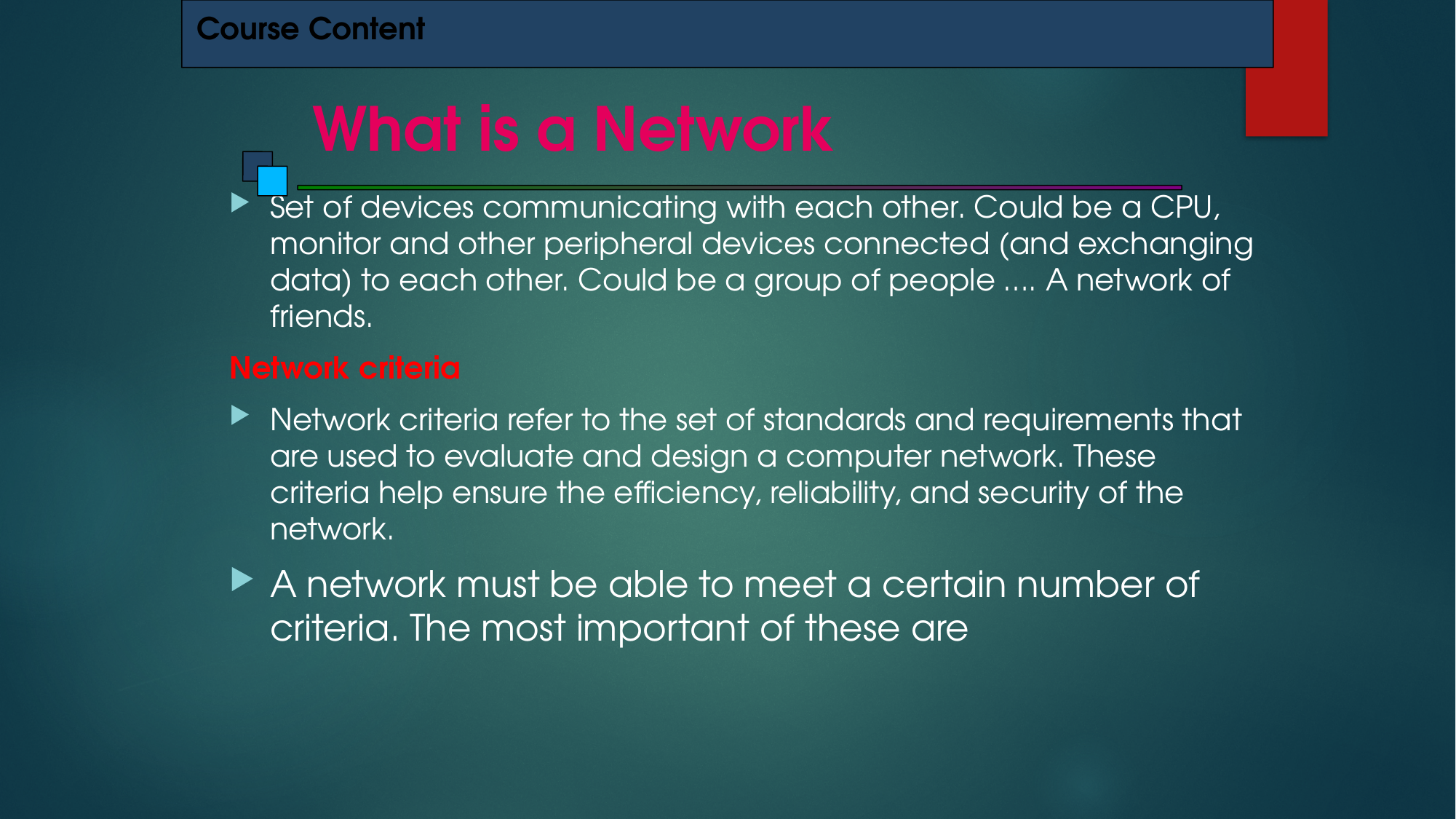

Course Content
# What is a Network

Set of devices communicating with each other. Could be a CPU, monitor and other peripheral devices connected (and exchanging data) to each other. Could be a group of people …. A network of friends.
Network criteria
Network criteria refer to the set of standards and requirements that are used to evaluate and design a computer network. These criteria help ensure the efficiency, reliability, and security of the network.
A network must be able to meet a certain number of criteria. The most important of these are